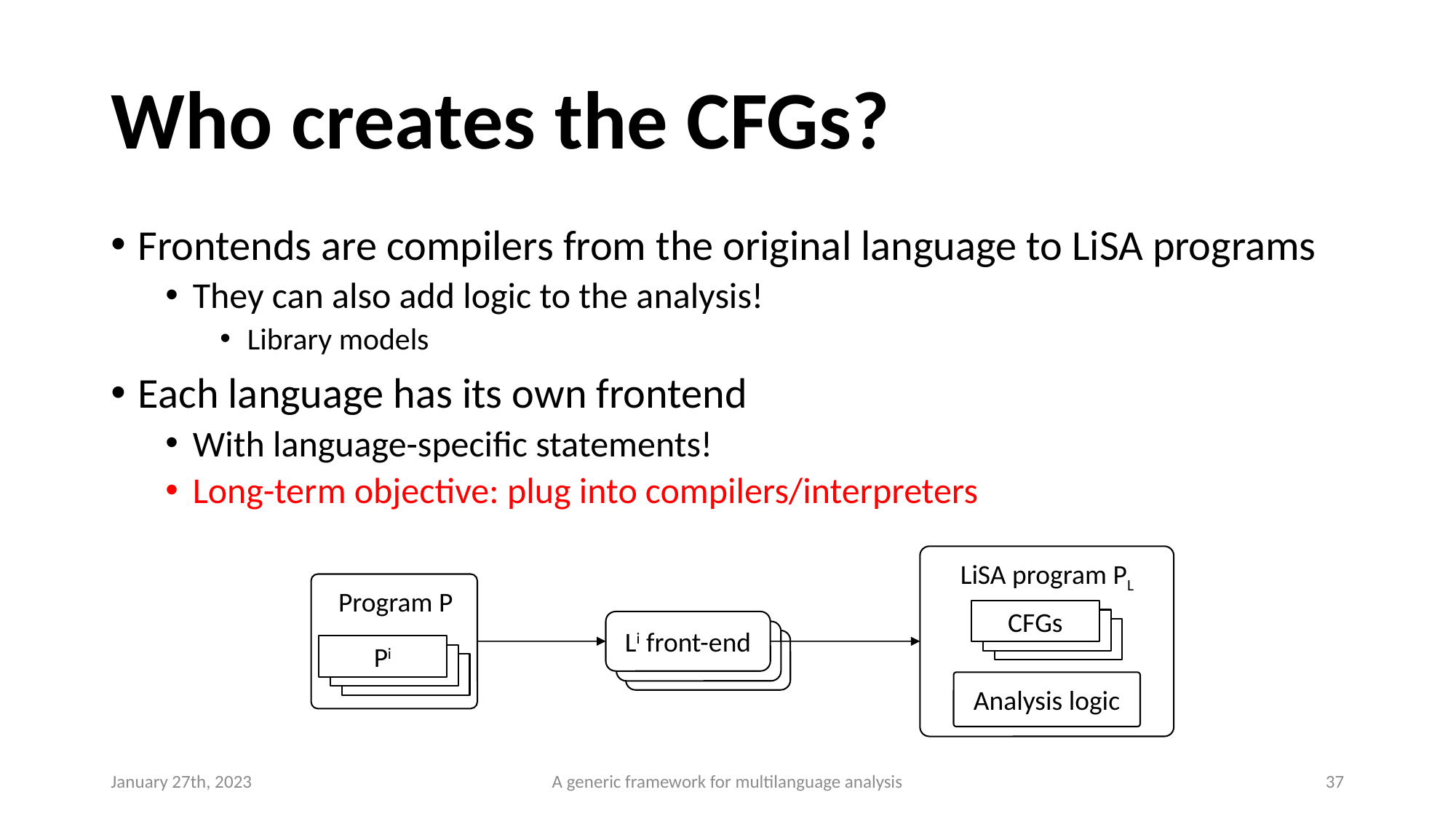

# Who creates the CFGs?
Frontends are compilers from the original language to LiSA programs
They can also add logic to the analysis!
Library models
Each language has its own frontend
With language-specific statements!
Long-term objective: plug into compilers/interpreters

LiSA program PL
CFGs

Analysis logic

Program P
Pi

Li front-end

January 27th, 2023
A generic framework for multilanguage analysis
37